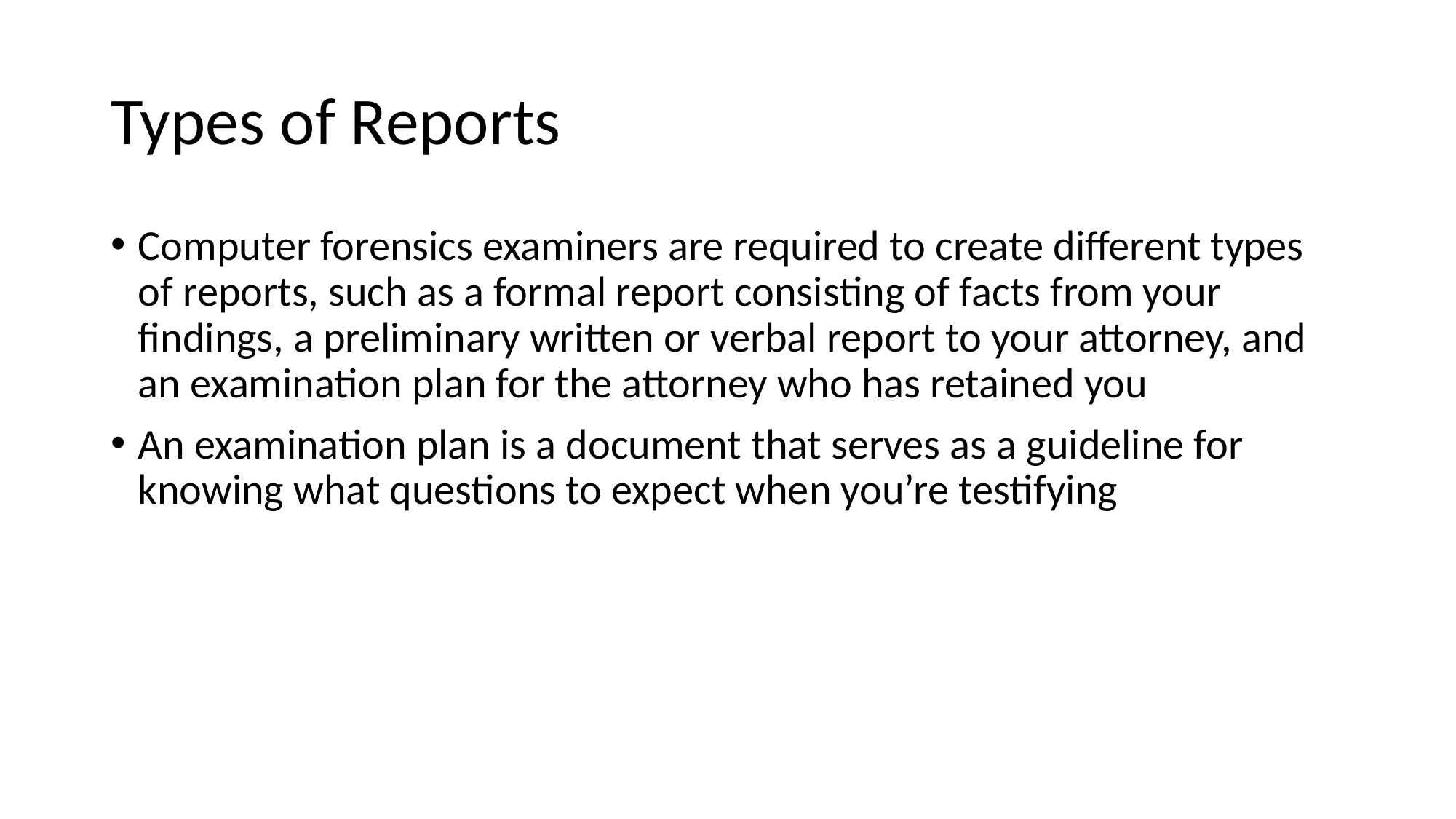

# Types of Reports
Computer forensics examiners are required to create different types of reports, such as a formal report consisting of facts from your findings, a preliminary written or verbal report to your attorney, and an examination plan for the attorney who has retained you
An examination plan is a document that serves as a guideline for knowing what questions to expect when you’re testifying